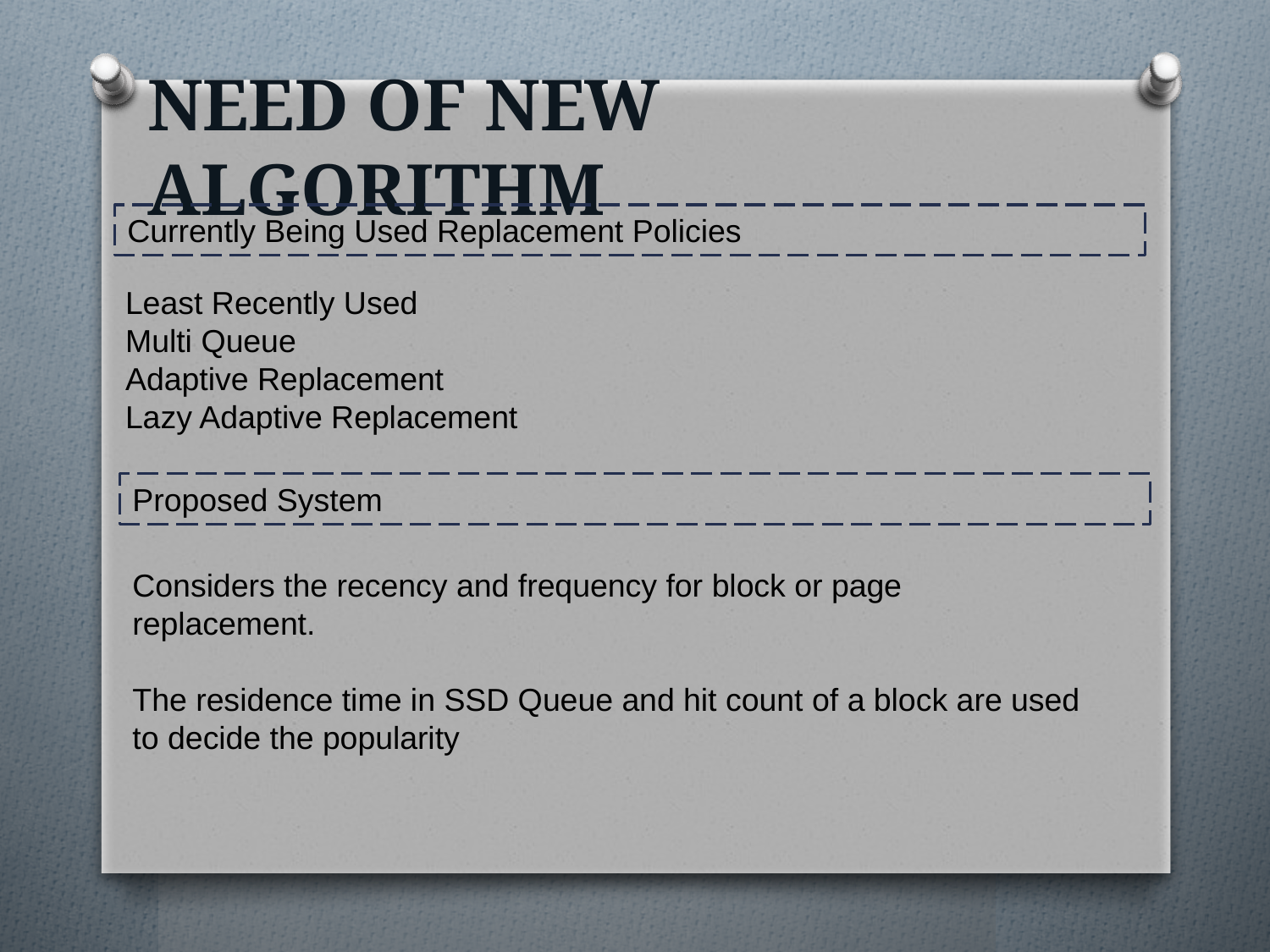

NEED OF NEW ALGORITHM
Currently Being Used Replacement Policies
Least Recently Used
Multi Queue
Adaptive Replacement
Lazy Adaptive Replacement
Proposed System
Considers the recency and frequency for block or page replacement.

The residence time in SSD Queue and hit count of a block are used to decide the popularity